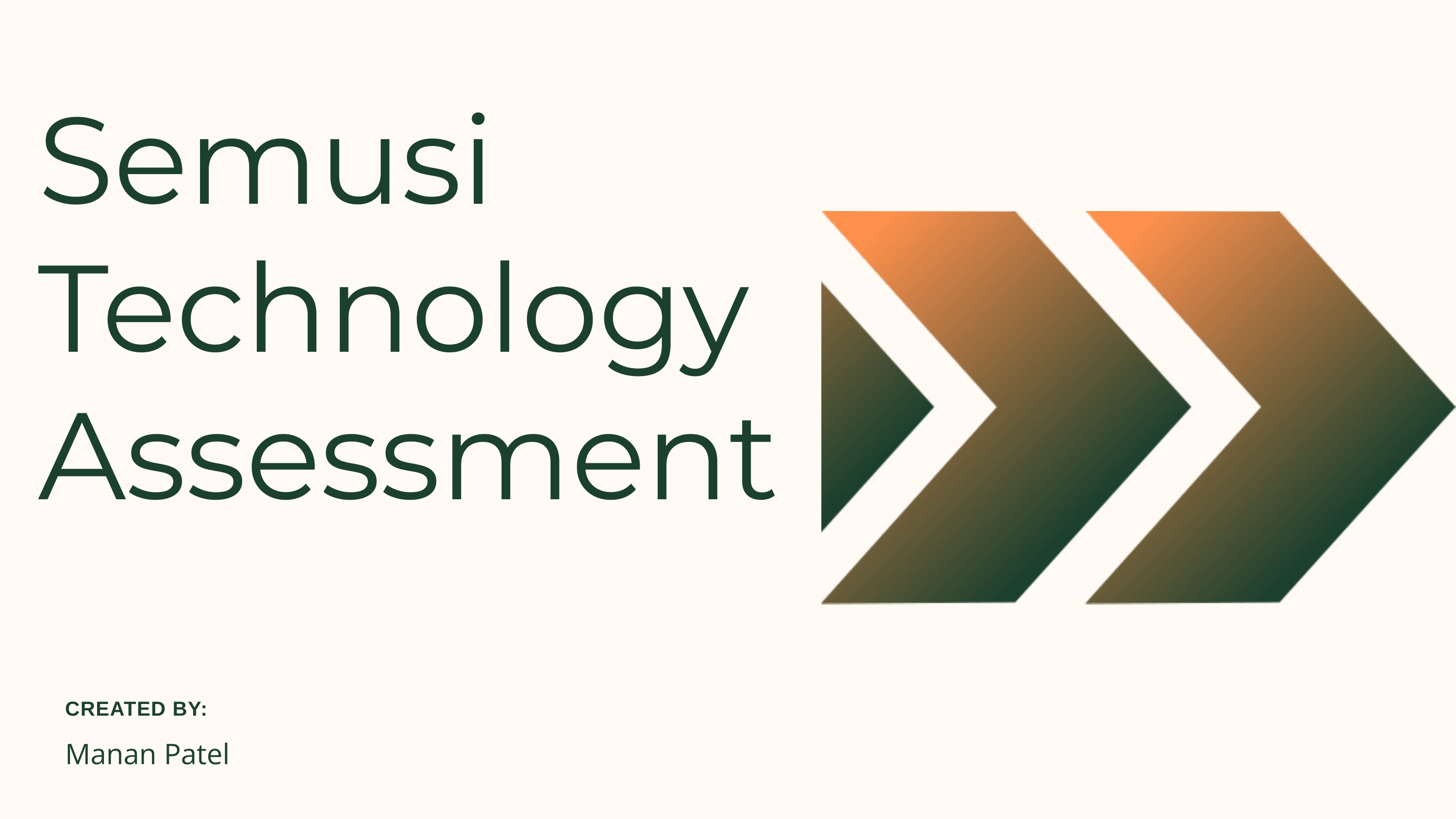

Semusi Technology
Assessment

CREATED BY:
Manan Patel